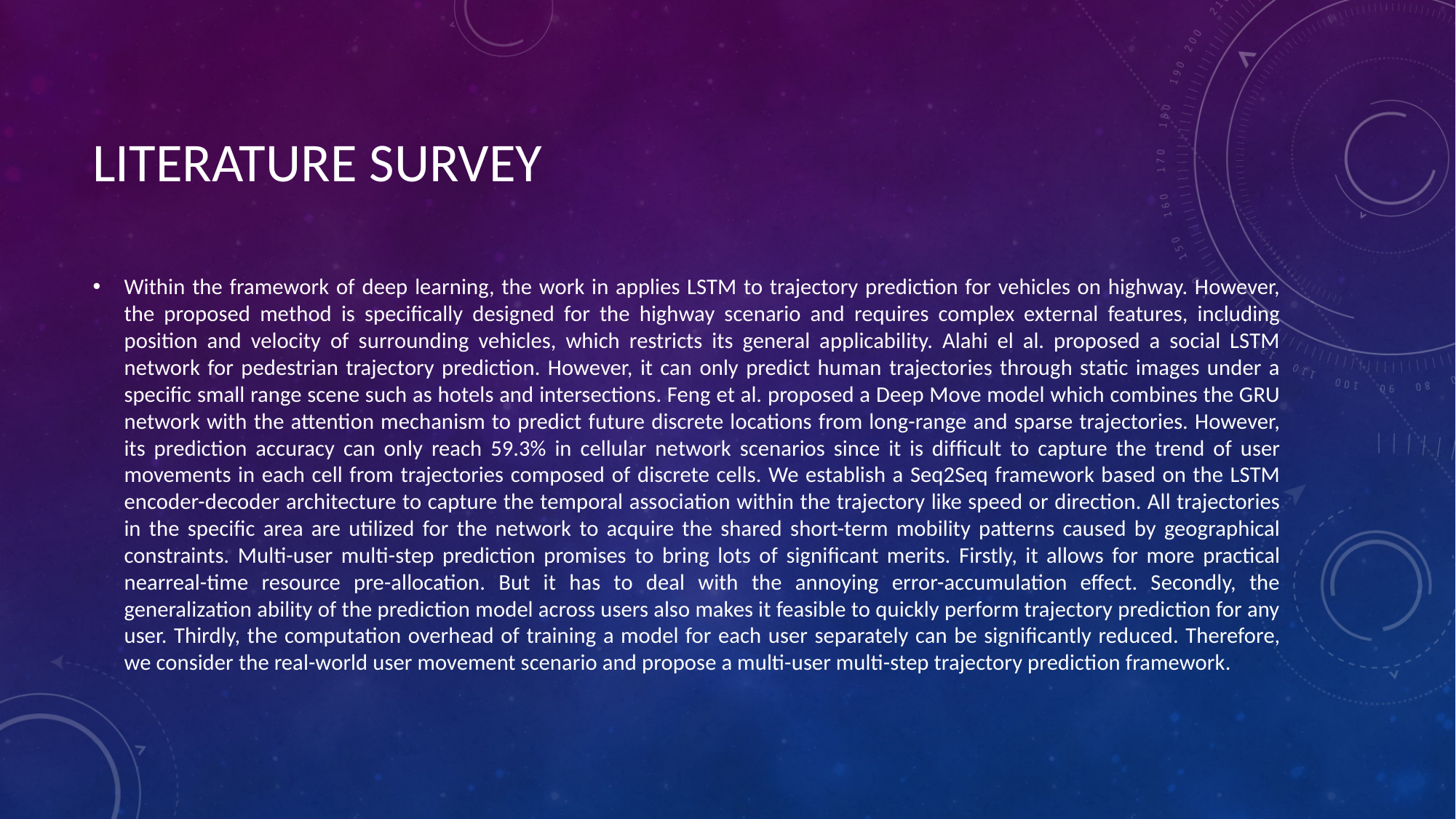

# Literature survey
Within the framework of deep learning, the work in applies LSTM to trajectory prediction for vehicles on highway. However, the proposed method is speciﬁcally designed for the highway scenario and requires complex external features, including position and velocity of surrounding vehicles, which restricts its general applicability. Alahi el al. proposed a social LSTM network for pedestrian trajectory prediction. However, it can only predict human trajectories through static images under a speciﬁc small range scene such as hotels and intersections. Feng et al. proposed a Deep Move model which combines the GRU network with the attention mechanism to predict future discrete locations from long-range and sparse trajectories. However, its prediction accuracy can only reach 59.3% in cellular network scenarios since it is difﬁcult to capture the trend of user movements in each cell from trajectories composed of discrete cells. We establish a Seq2Seq framework based on the LSTM encoder-decoder architecture to capture the temporal association within the trajectory like speed or direction. All trajectories in the speciﬁc area are utilized for the network to acquire the shared short-term mobility patterns caused by geographical constraints. Multi-user multi-step prediction promises to bring lots of signiﬁcant merits. Firstly, it allows for more practical nearreal-time resource pre-allocation. But it has to deal with the annoying error-accumulation effect. Secondly, the generalization ability of the prediction model across users also makes it feasible to quickly perform trajectory prediction for any user. Thirdly, the computation overhead of training a model for each user separately can be signiﬁcantly reduced. Therefore, we consider the real-world user movement scenario and propose a multi-user multi-step trajectory prediction framework.